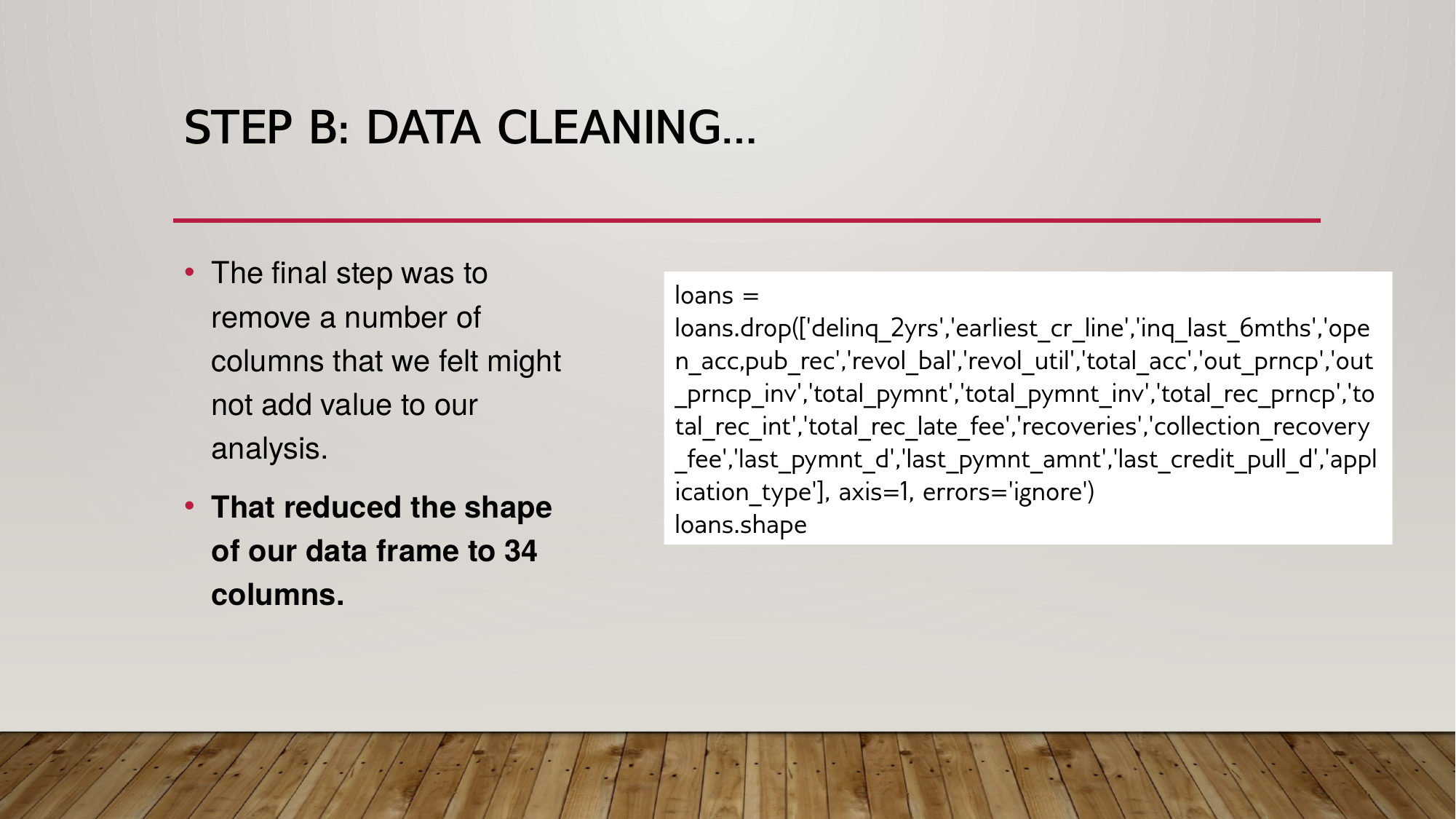

# Step B: Data Cleaning…
The final step was to remove a number of columns that we felt might not add value to our analysis.
That reduced the shape of our data frame to 34 columns.
loans = loans.drop(['delinq_2yrs','earliest_cr_line','inq_last_6mths','open_acc,pub_rec','revol_bal','revol_util','total_acc','out_prncp','out_prncp_inv','total_pymnt','total_pymnt_inv','total_rec_prncp','total_rec_int','total_rec_late_fee','recoveries','collection_recovery_fee','last_pymnt_d','last_pymnt_amnt','last_credit_pull_d','application_type'], axis=1, errors='ignore')
loans.shape